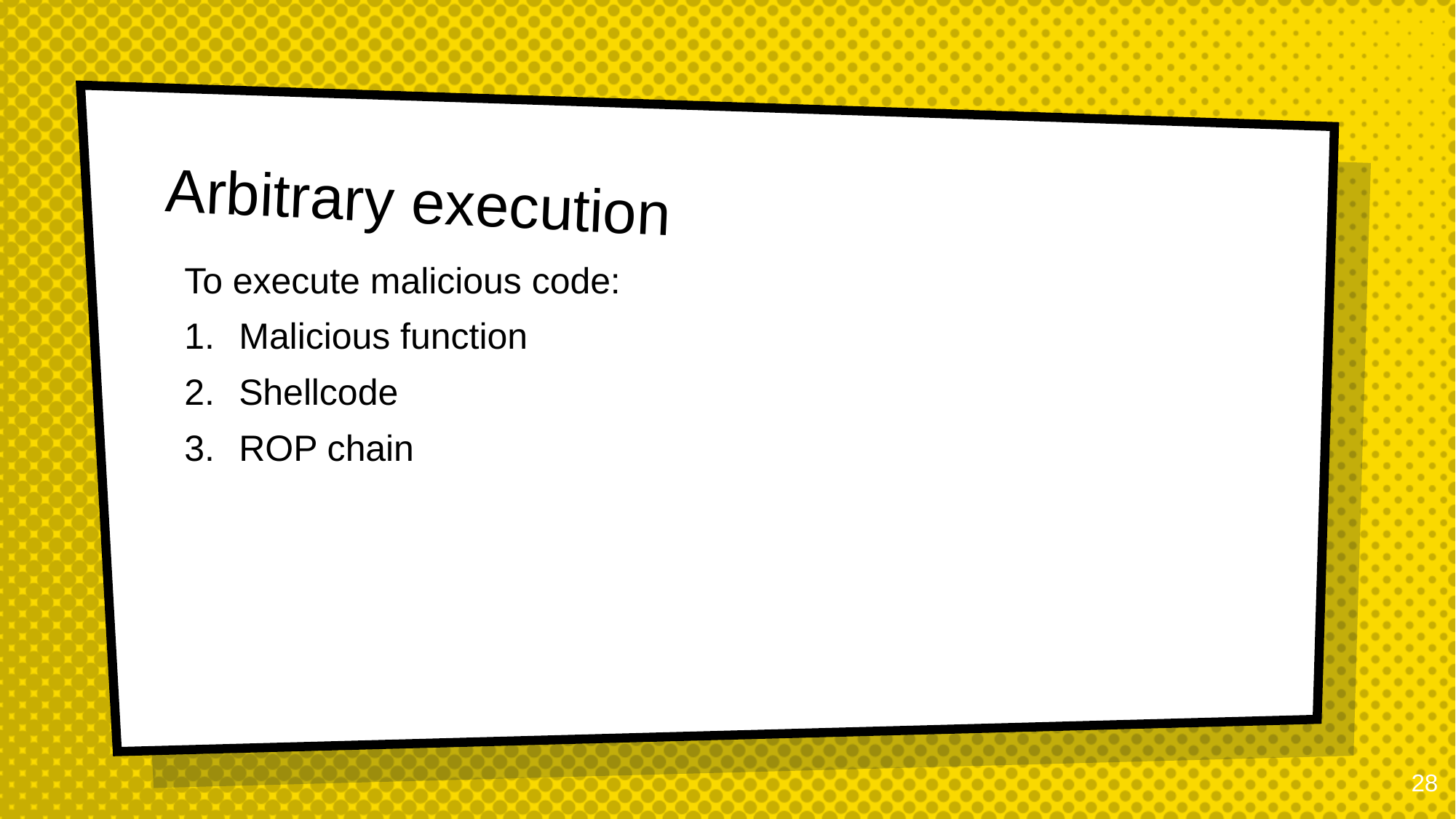

# Arbitrary execution
To execute malicious code:
Malicious function
Shellcode
ROP chain

28